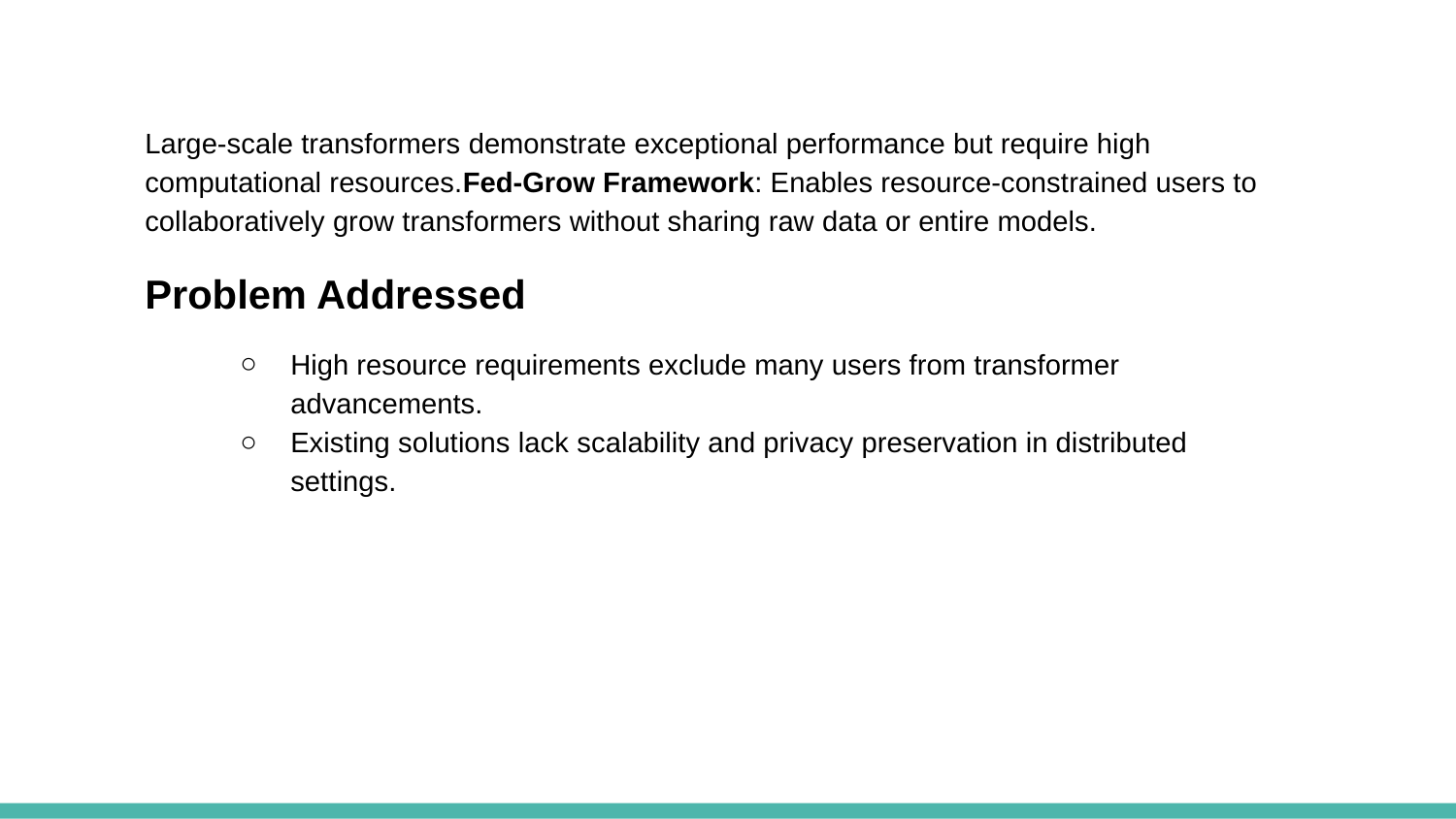

Large-scale transformers demonstrate exceptional performance but require high computational resources.Fed-Grow Framework: Enables resource-constrained users to collaboratively grow transformers without sharing raw data or entire models.
Problem Addressed
High resource requirements exclude many users from transformer advancements.
Existing solutions lack scalability and privacy preservation in distributed settings.